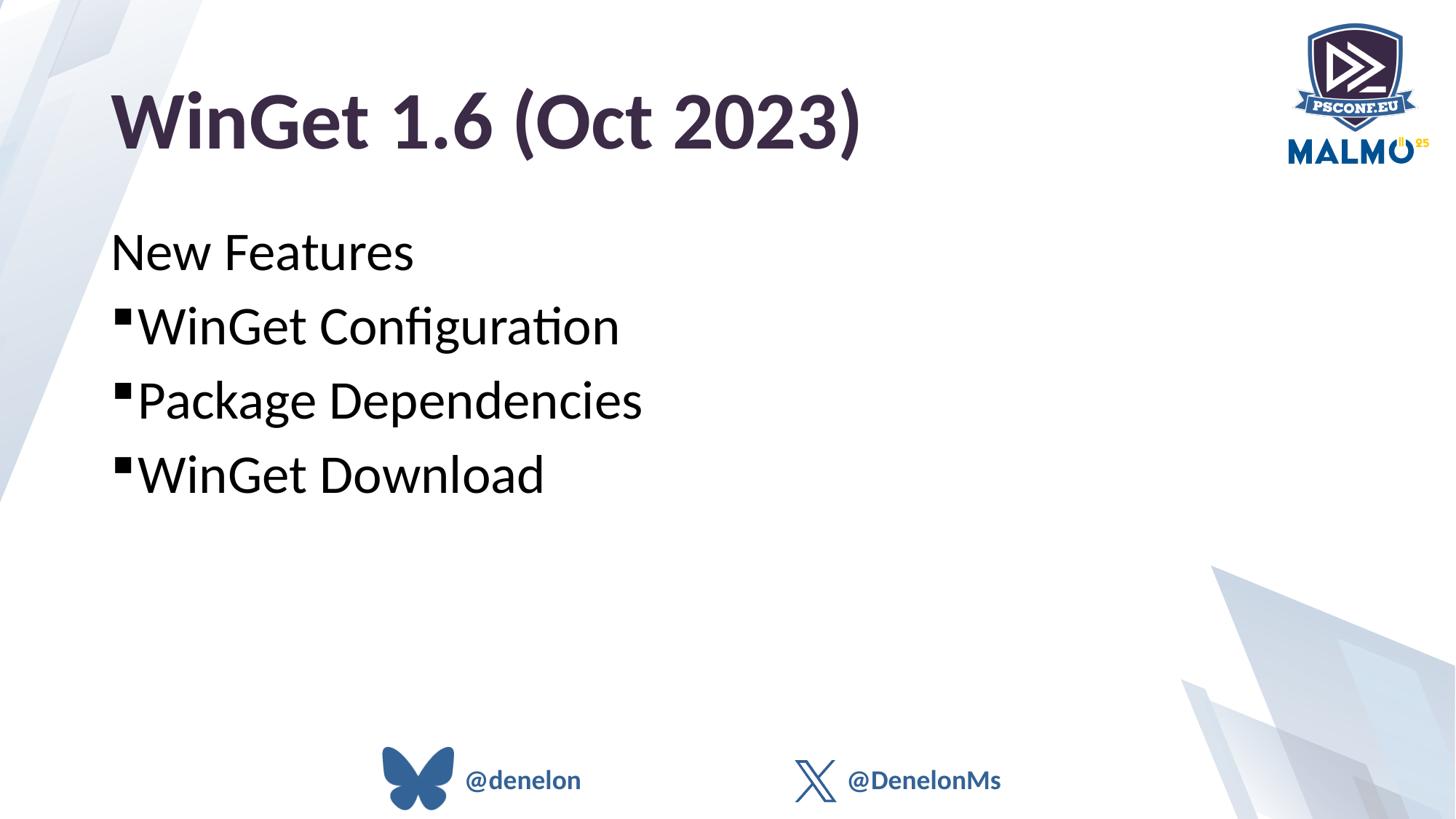

# WinGet 1.6 (Oct 2023)
New Features
WinGet Configuration
Package Dependencies
WinGet Download